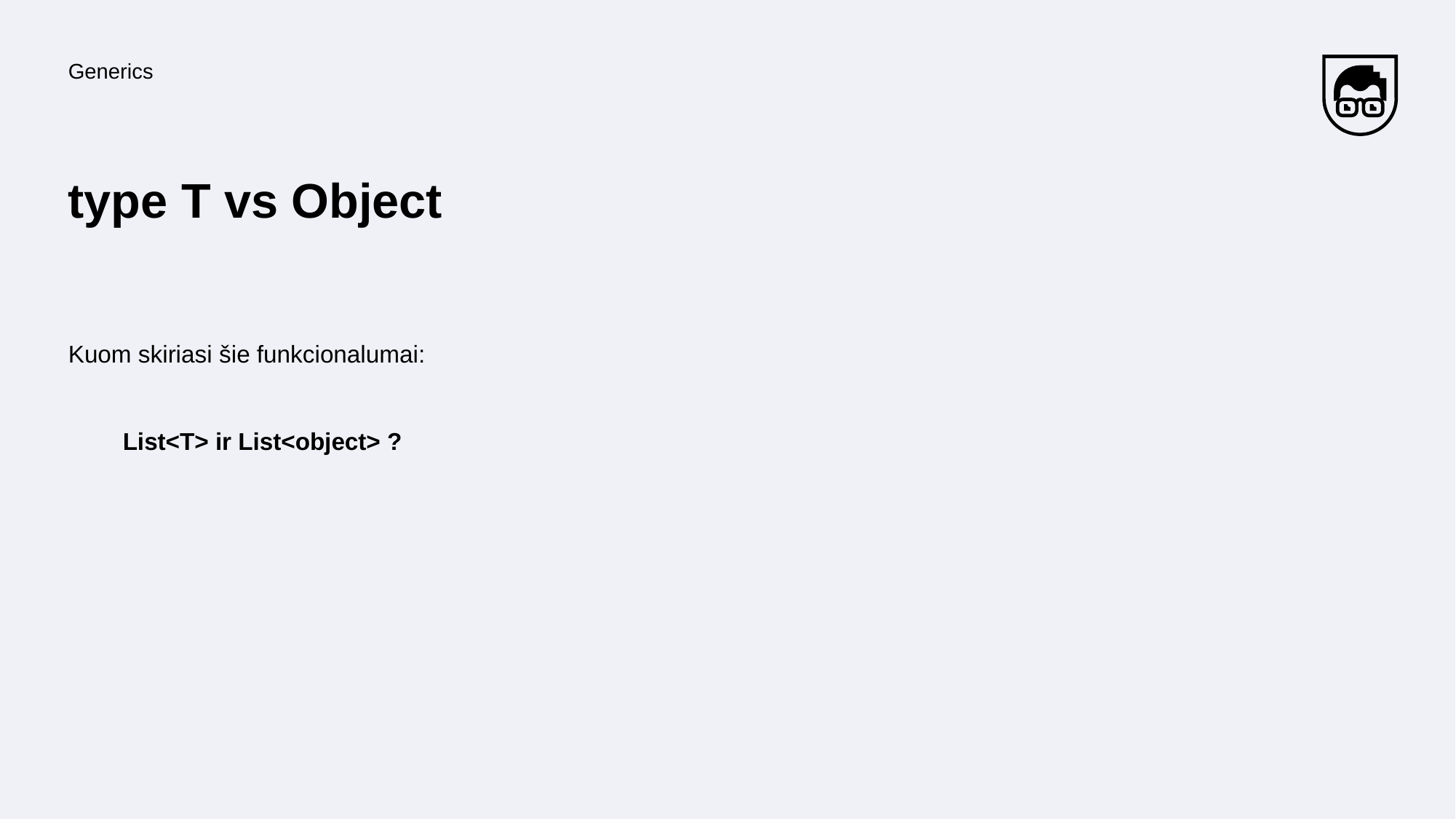

Generics
# type T vs Object
Kuom skiriasi šie funkcionalumai:

List<T> ir List<object> ?